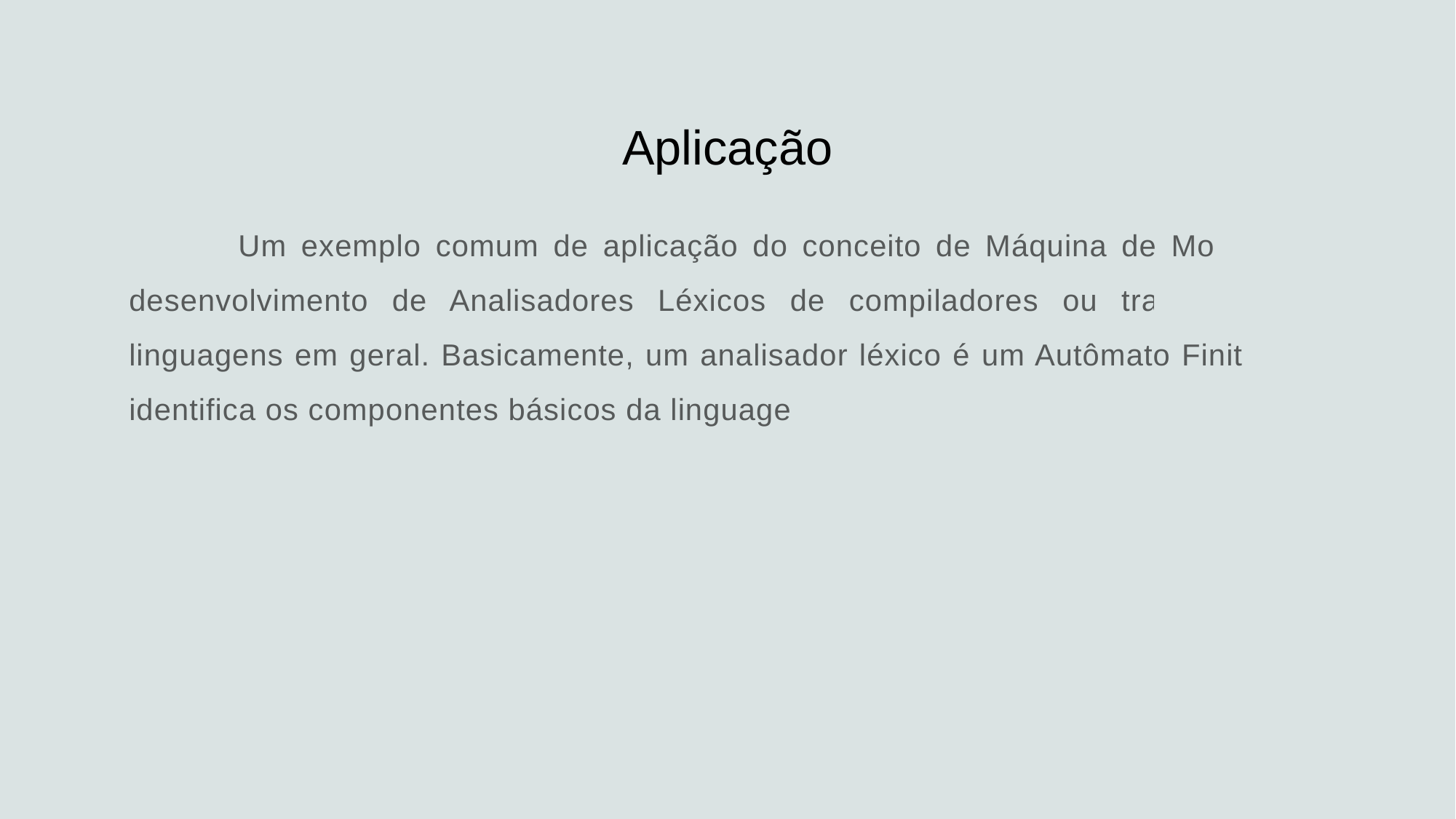

# Aplicação
	Um exemplo comum de aplicação do conceito de Máquina de Moore é o desenvolvimento de Analisadores Léxicos de compiladores ou tradutores de linguagens em geral. Basicamente, um analisador léxico é um Autômato Finito que identifica os componentes básicos da linguagem.